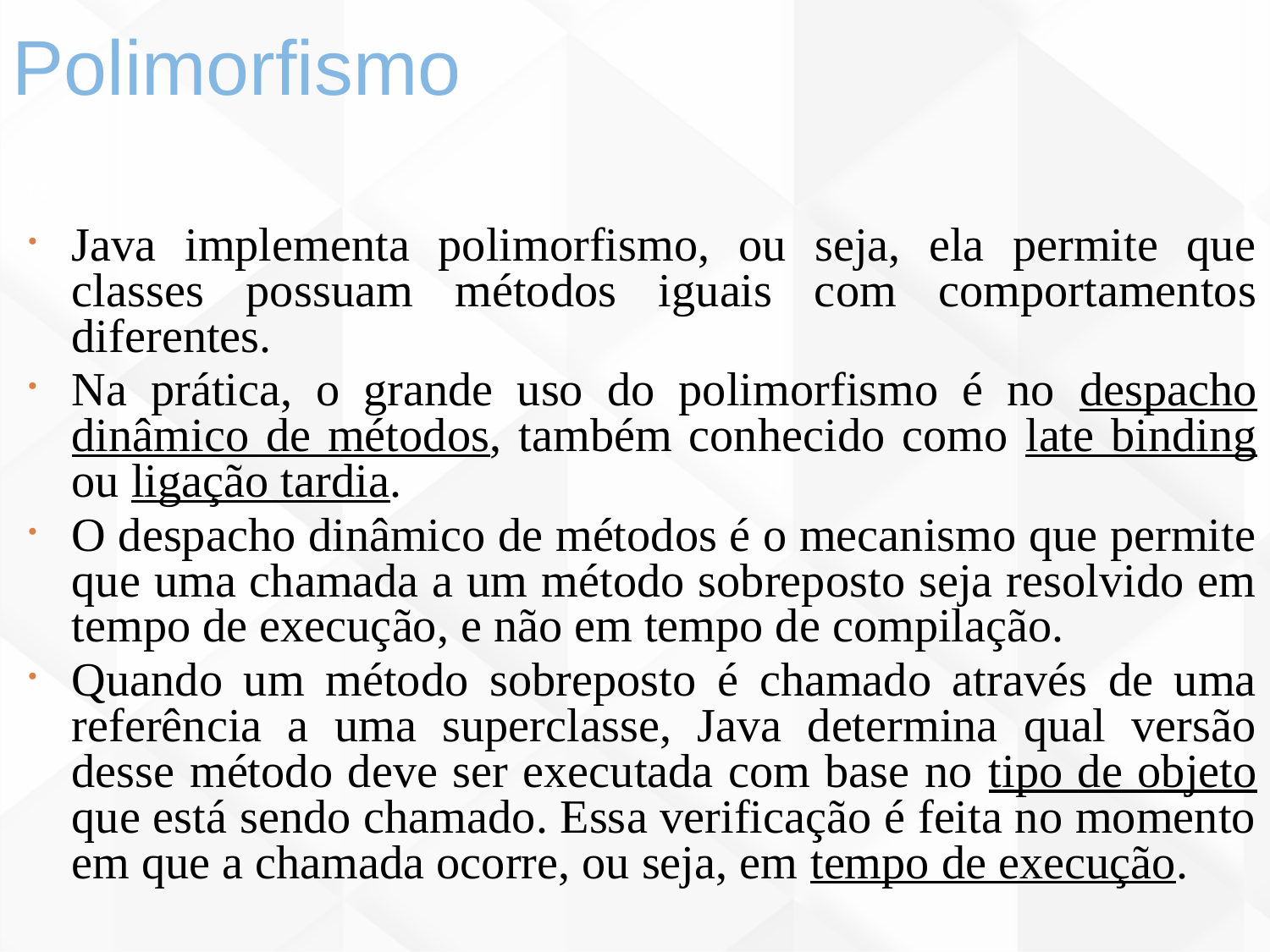

Polimorfismo
73
Java implementa polimorfismo, ou seja, ela permite que classes possuam métodos iguais com comportamentos diferentes.
Na prática, o grande uso do polimorfismo é no despacho dinâmico de métodos, também conhecido como late binding ou ligação tardia.
O despacho dinâmico de métodos é o mecanismo que permite que uma chamada a um método sobreposto seja resolvido em tempo de execução, e não em tempo de compilação.
Quando um método sobreposto é chamado através de uma referência a uma superclasse, Java determina qual versão desse método deve ser executada com base no tipo de objeto que está sendo chamado. Essa verificação é feita no momento em que a chamada ocorre, ou seja, em tempo de execução.